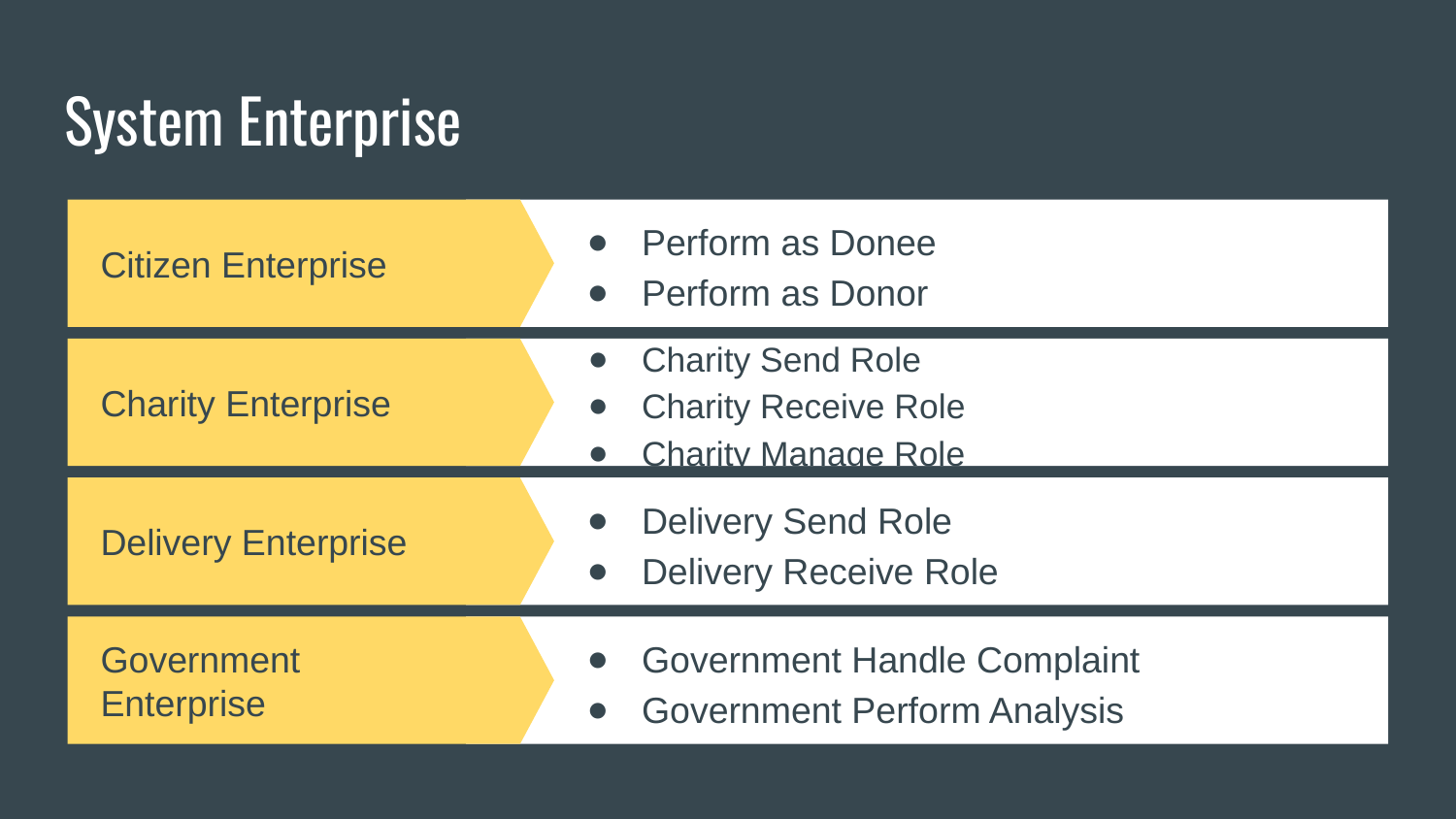

# System Enterprise

Perform as Donee
Perform as Donor
Citizen Enterprise

Charity Enterprise
Charity Send Role
Charity Receive Role
Charity Manage Role

Delivery Enterprise
Delivery Send Role
Delivery Receive Role
Government Enterprise

Government Handle Complaint
Government Perform Analysis